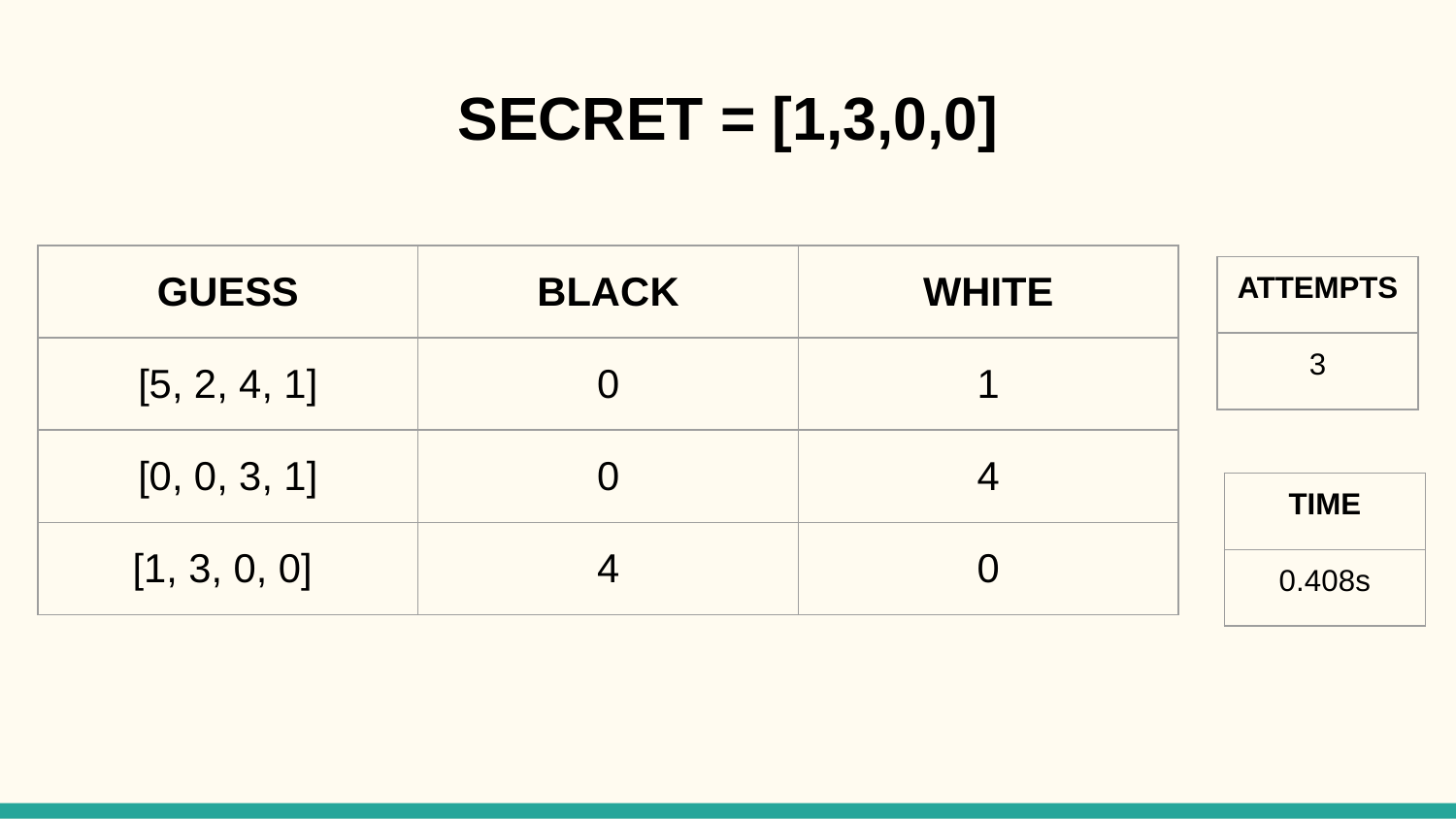

# SECRET = [1,3,0,0]
| GUESS | BLACK | WHITE |
| --- | --- | --- |
| [5, 2, 4, 1] | 0 | 1 |
| [0, 0, 3, 1] | 0 | 4 |
| [1, 3, 0, 0] | 4 | 0 |
| ATTEMPTS |
| --- |
| 3 |
| TIME |
| --- |
| 0.408s |